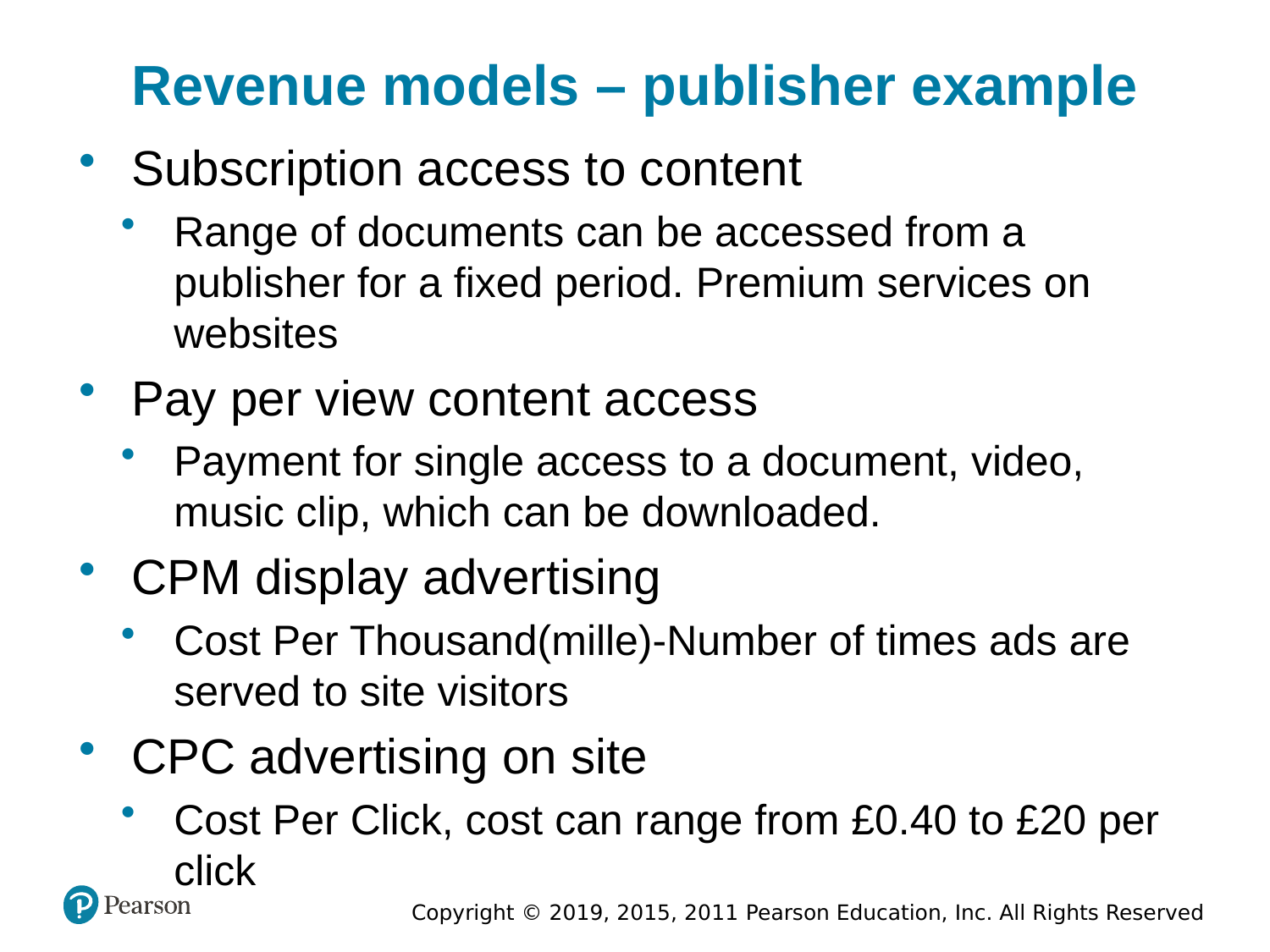

Revenue models – publisher example
Subscription access to content
Range of documents can be accessed from a publisher for a fixed period. Premium services on websites
Pay per view content access
Payment for single access to a document, video, music clip, which can be downloaded.
CPM display advertising
Cost Per Thousand(mille)-Number of times ads are served to site visitors
CPC advertising on site
Cost Per Click, cost can range from £0.40 to £20 per click